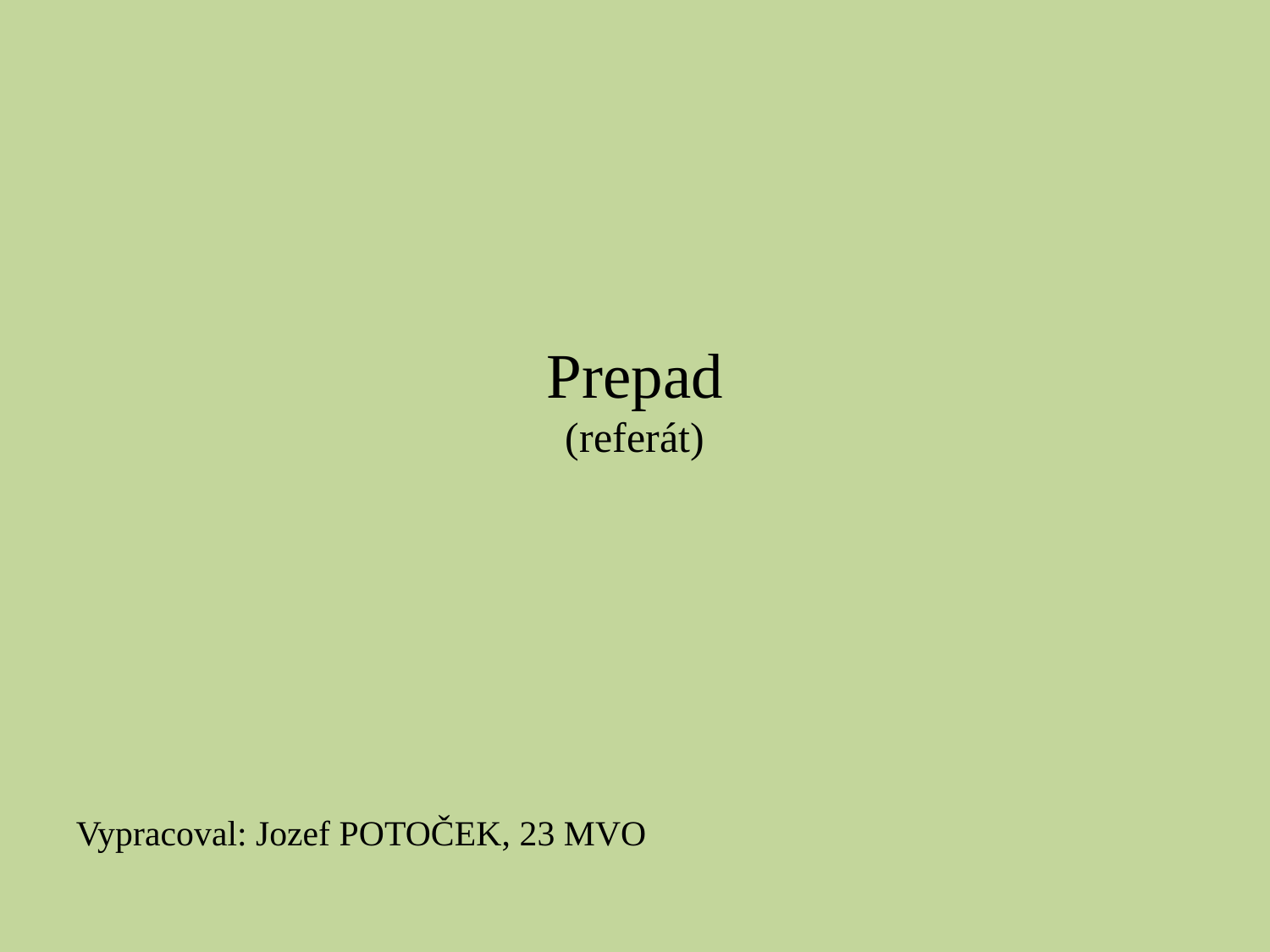

# Prepad (referát)
Vypracoval: Jozef POTOČEK, 23 MVO